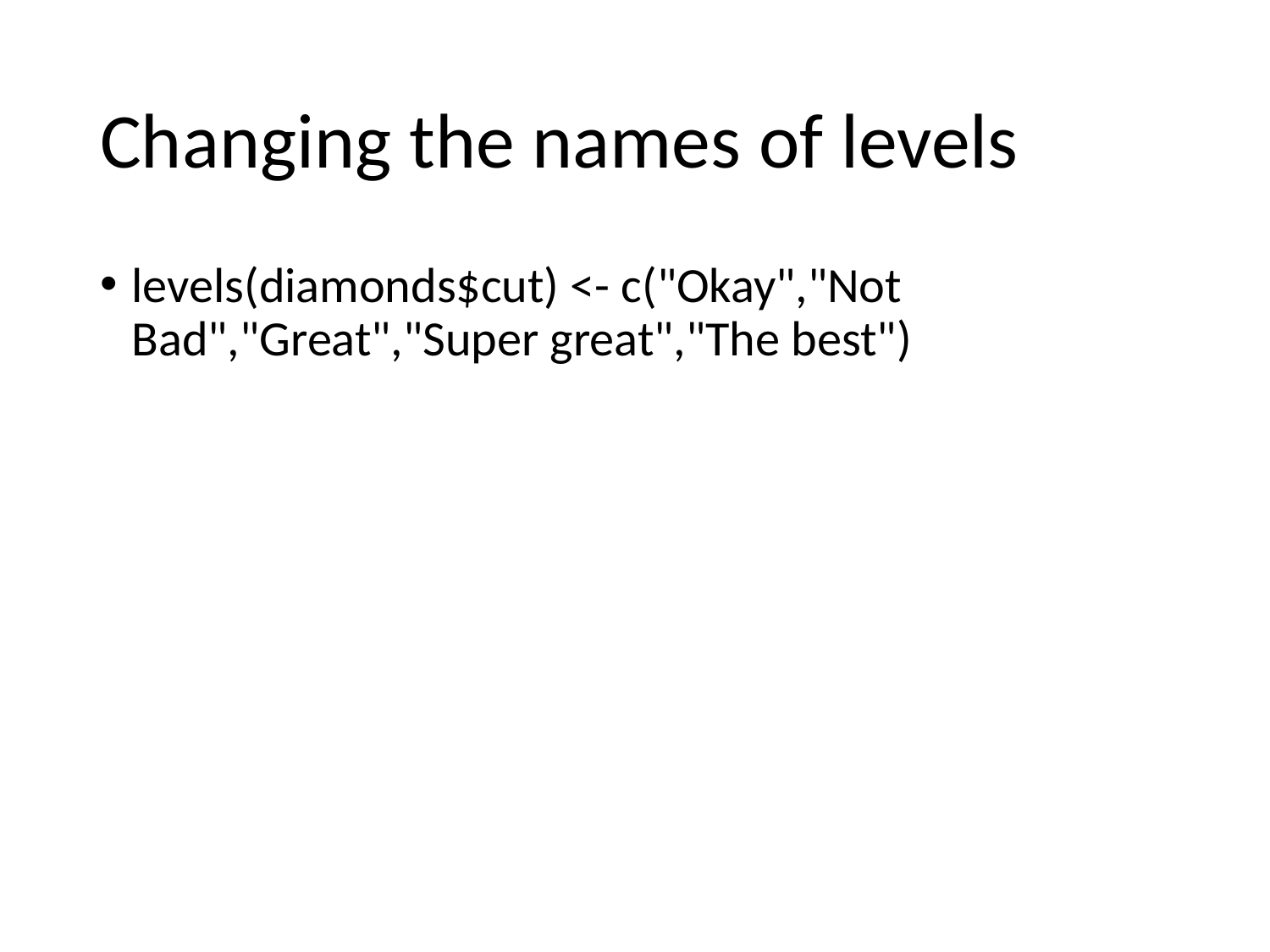

# Changing the names of levels
levels(diamonds$cut) <- c("Okay","Not Bad","Great","Super great","The best")